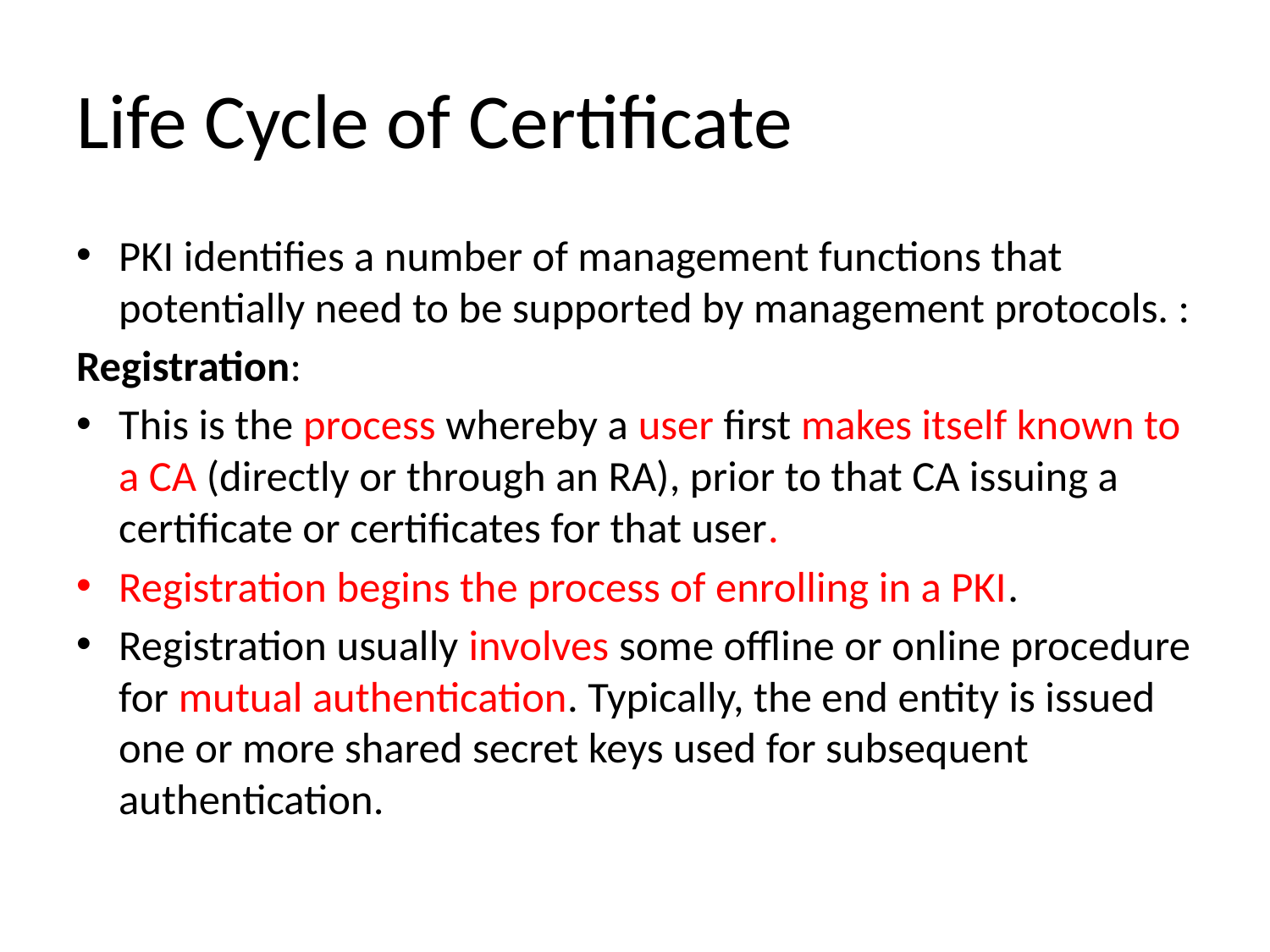

# Life Cycle of Certificate
PKI identifies a number of management functions that potentially need to be supported by management protocols. :
Registration:
This is the process whereby a user first makes itself known to a CA (directly or through an RA), prior to that CA issuing a certificate or certificates for that user.
Registration begins the process of enrolling in a PKI.
Registration usually involves some offline or online procedure for mutual authentication. Typically, the end entity is issued one or more shared secret keys used for subsequent authentication.